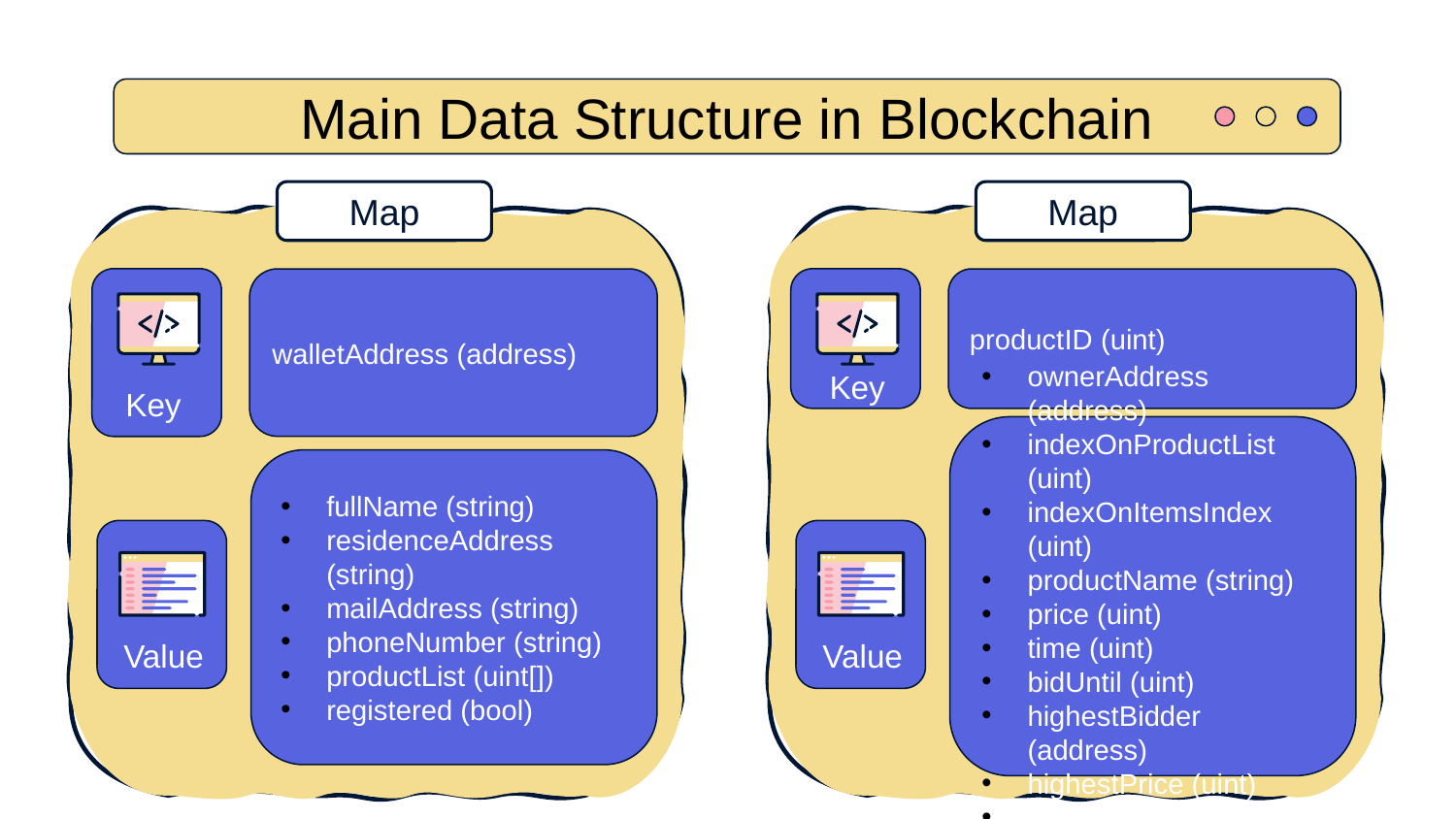

Main Data Structure in Blockchain

Map

walletAddress (address)
fullName (string)
residenceAddress (string)
mailAddress (string)
phoneNumber (string)
productList (uint[])
registered (bool)

Key

Value
Map

productID (uint)
ownerAddress (address)
indexOnProductList (uint)
indexOnItemsIndex (uint)
productName (string)
price (uint)
time (uint)
bidUntil (uint)
highestBidder (address)
highestPrice (uint)
auctionStatus (uint)

Key

Value